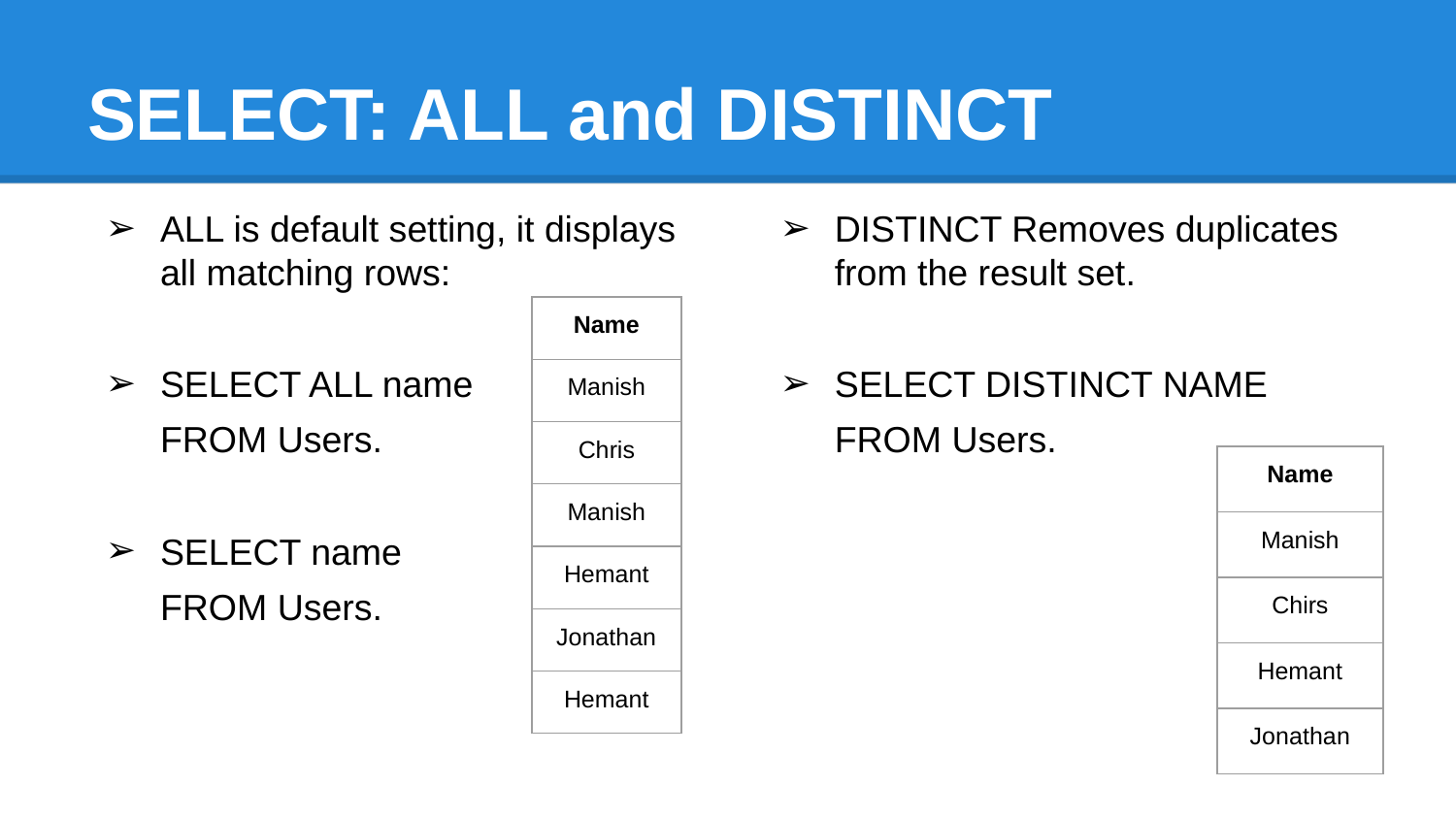

# SELECT: ALL and DISTINCT
ALL is default setting, it displays all matching rows:

SELECT ALL name
FROM Users.

SELECT name
FROM Users.

DISTINCT Removes duplicates from the result set.

SELECT DISTINCT NAME
FROM Users.

| Name |
| --- |
| Manish |
| Chris |
| Manish |
| Hemant |
| Jonathan |
| Hemant |
| Name |
| --- |
| Manish |
| Chirs |
| Hemant |
| Jonathan |